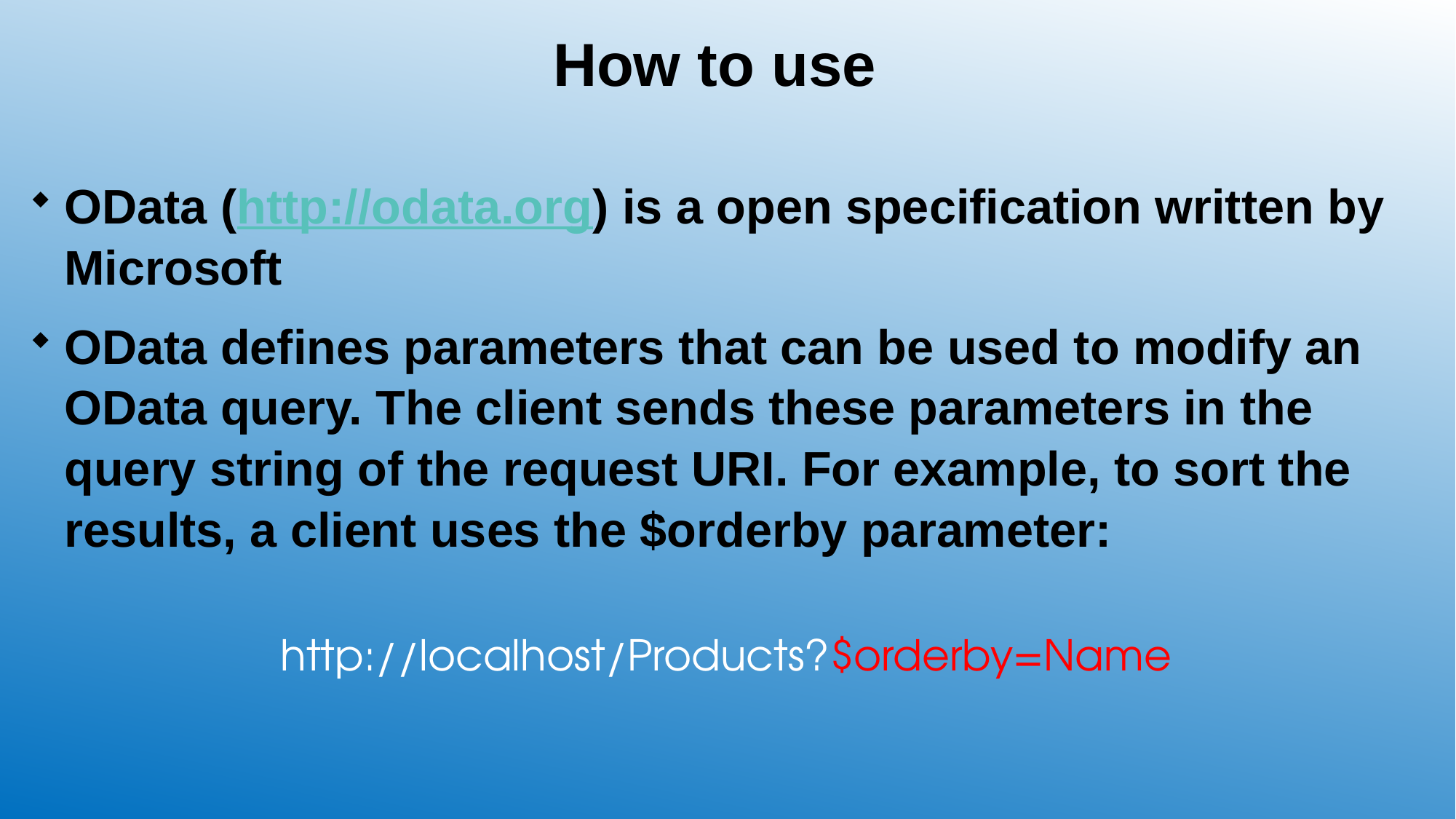

How to use
OData (http://odata.org) is a open specification written by Microsoft
OData defines parameters that can be used to modify an OData query. The client sends these parameters in the query string of the request URI. For example, to sort the results, a client uses the $orderby parameter:
http://localhost/Products?$orderby=Name